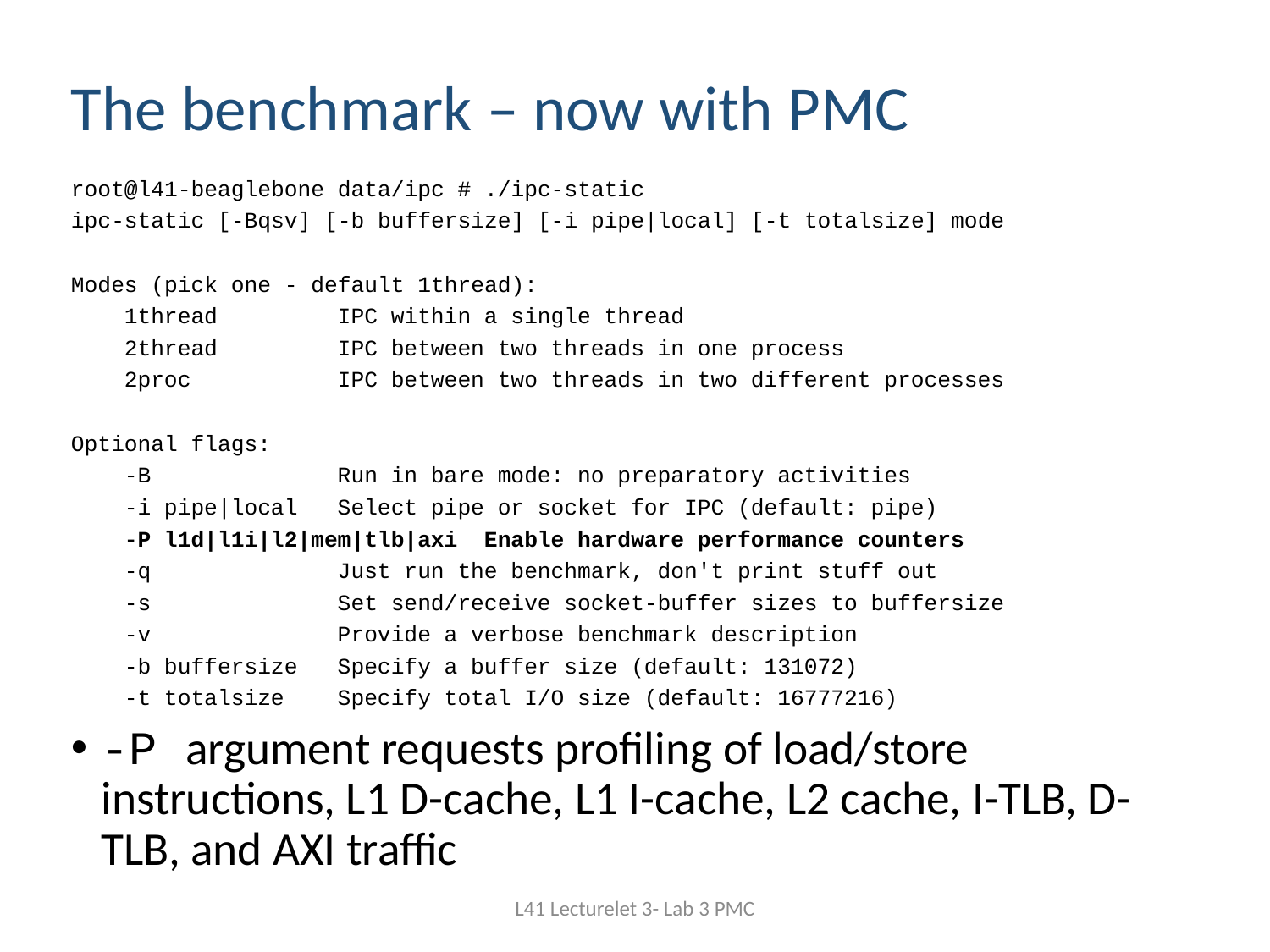

# The benchmark – now with PMC
root@l41-beaglebone data/ipc # ./ipc-static
ipc-static [-Bqsv] [-b buffersize] [-i pipe|local] [-t totalsize] mode

Modes (pick one - default 1thread):
    1thread         IPC within a single thread
    2thread         IPC between two threads in one process
    2proc           IPC between two threads in two different processes

Optional flags:
    -B              Run in bare mode: no preparatory activities
    -i pipe|local   Select pipe or socket for IPC (default: pipe)
    -P l1d|l1i|l2|mem|tlb|axi  Enable hardware performance counters
    -q              Just run the benchmark, don't print stuff out
    -s              Set send/receive socket-buffer sizes to buffersize
    -v              Provide a verbose benchmark description
    -b buffersize   Specify a buffer size (default: 131072)
    -t totalsize    Specify total I/O size (default: 16777216)

-P argument requests profiling of load/store instructions, L1 D-cache, L1 I-cache, L2 cache, I-TLB, D-TLB, and AXI traffic
L41 Lecturelet 3- Lab 3 PMC